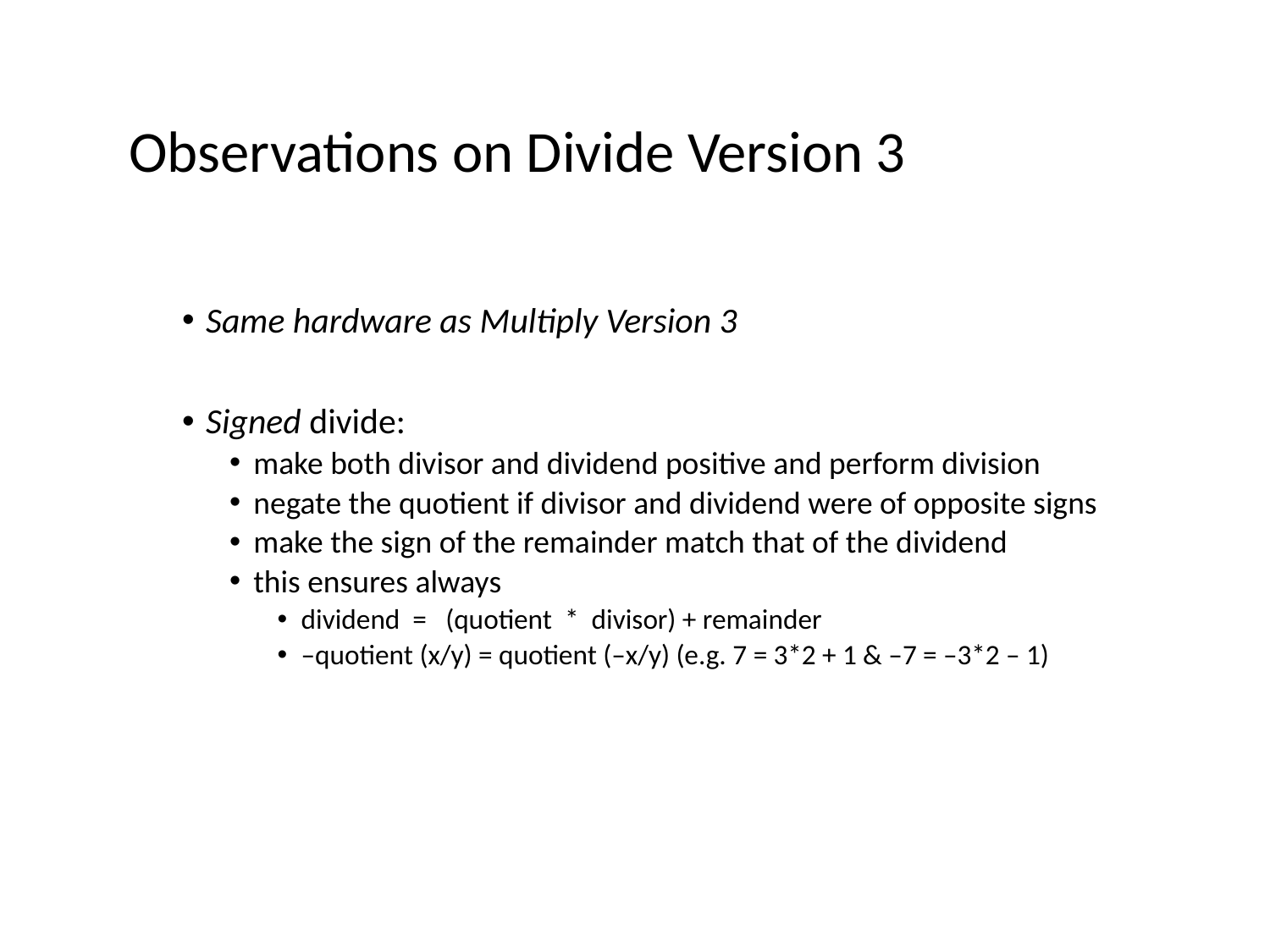

# Observations on Divide Version 3
Same hardware as Multiply Version 3

Signed divide:
make both divisor and dividend positive and perform division
negate the quotient if divisor and dividend were of opposite signs
make the sign of the remainder match that of the dividend
this ensures always
dividend  =   (quotient  *  divisor) + remainder
–quotient (x/y) = quotient (–x/y) (e.g. 7 = 3*2 + 1 & –7 = –3*2 – 1)